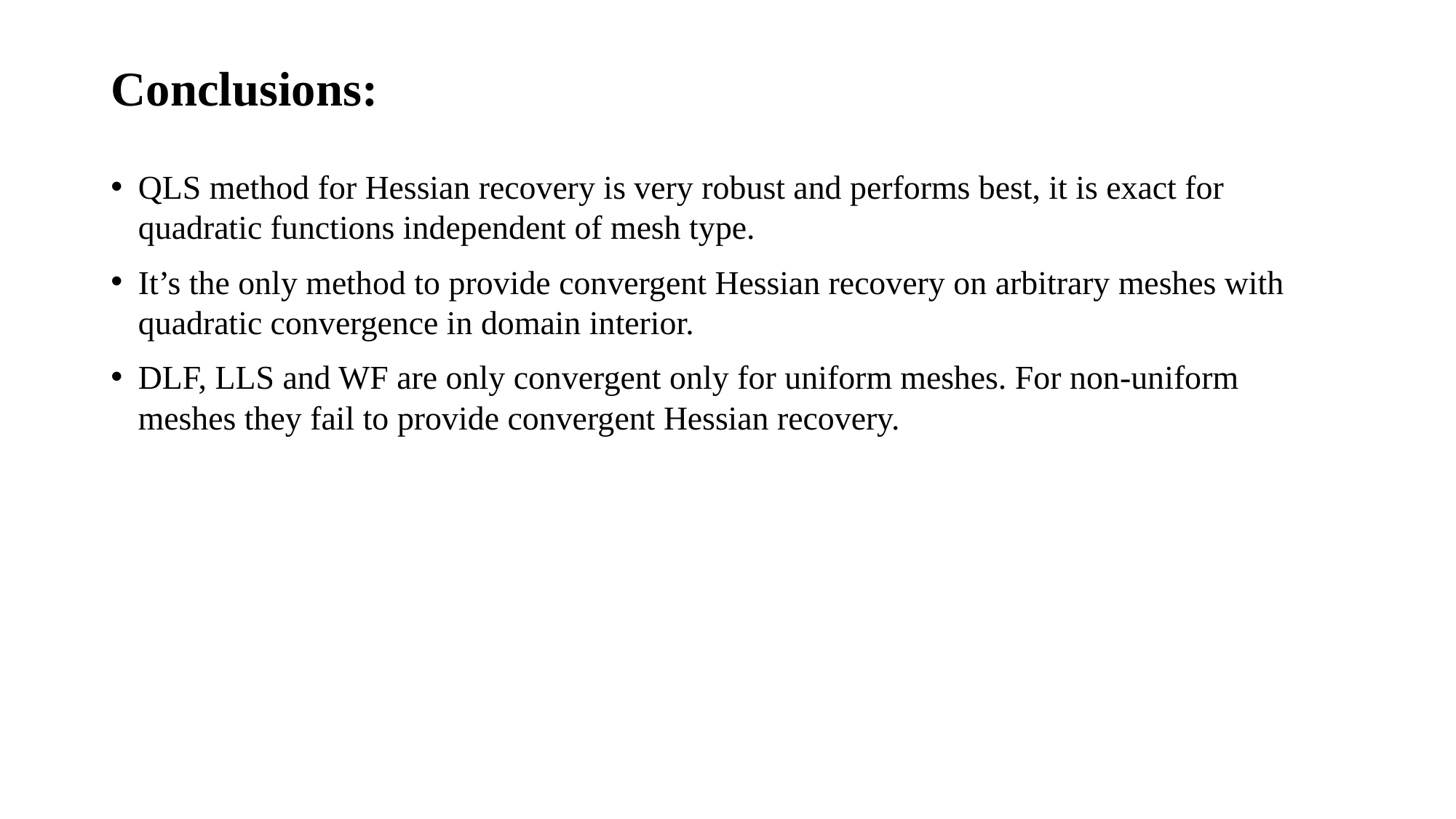

# Conclusions:
QLS method for Hessian recovery is very robust and performs best, it is exact for quadratic functions independent of mesh type.
It’s the only method to provide convergent Hessian recovery on arbitrary meshes with quadratic convergence in domain interior.
DLF, LLS and WF are only convergent only for uniform meshes. For non-uniform meshes they fail to provide convergent Hessian recovery.